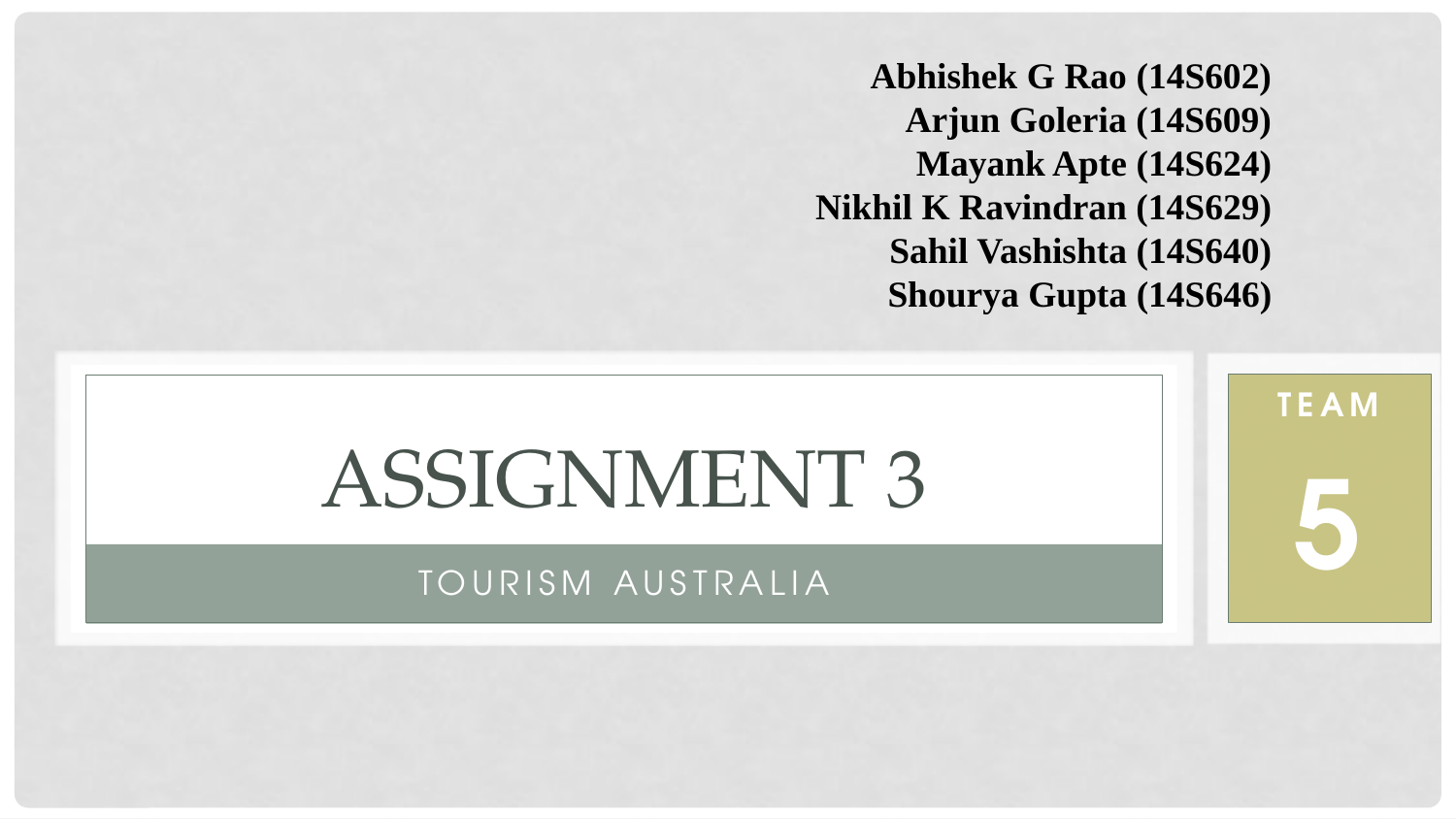

Abhishek G Rao (14S602)
Arjun Goleria (14S609)
Mayank Apte (14S624)
Nikhil K Ravindran (14S629)
Sahil Vashishta (14S640)
Shourya Gupta (14S646)
Team
5
# Assignment 3
Tourism Australia